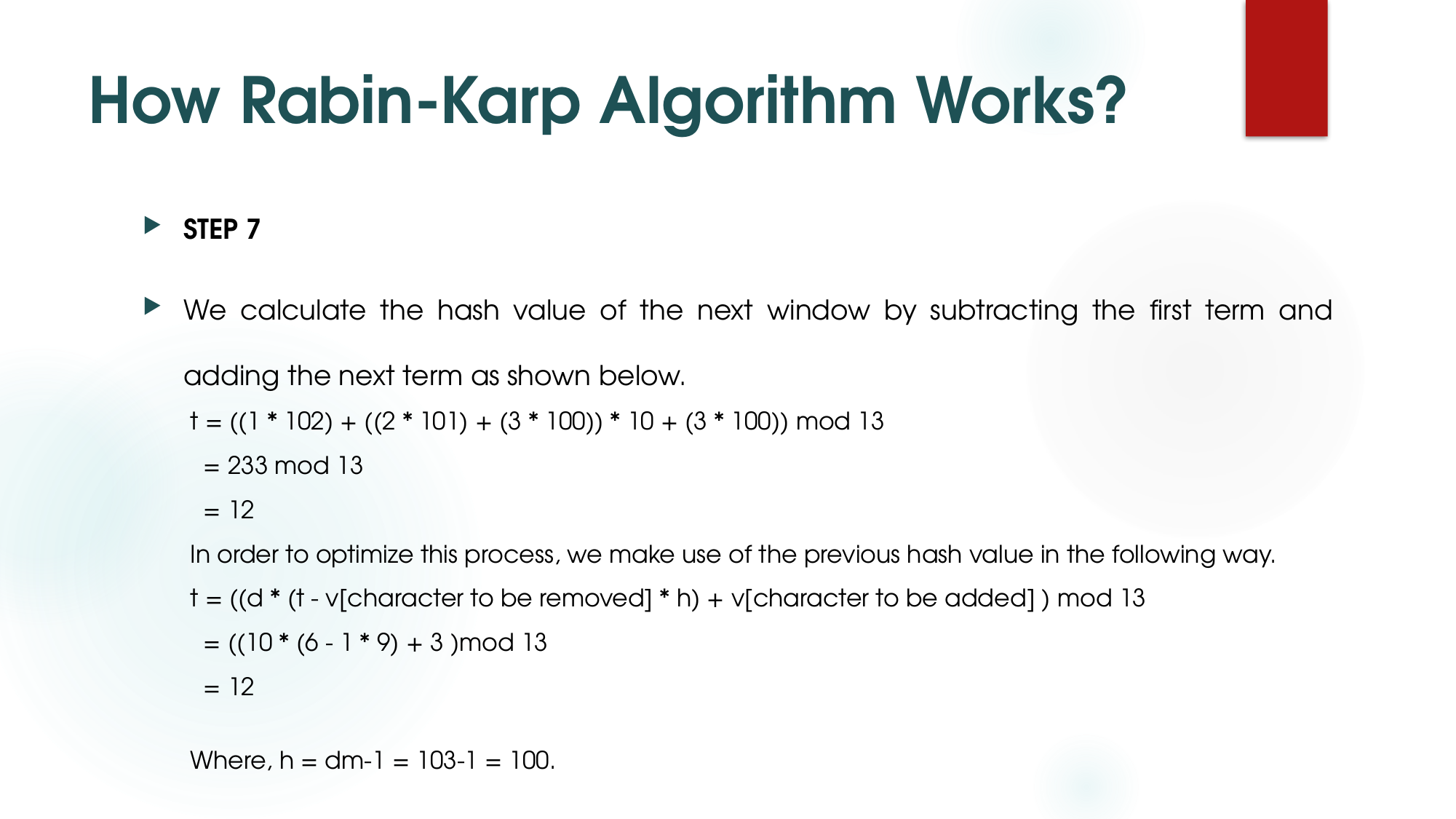

# How Rabin-Karp Algorithm Works?
STEP 7
We calculate the hash value of the next window by subtracting the first term and adding the next term as shown below.
t = ((1 * 102) + ((2 * 101) + (3 * 100)) * 10 + (3 * 100)) mod 13
  = 233 mod 13
  = 12
In order to optimize this process, we make use of the previous hash value in the following way.
t = ((d * (t - v[character to be removed] * h) + v[character to be added] ) mod 13
  = ((10 * (6 - 1 * 9) + 3 )mod 13
  = 12
Where, h = dm-1 = 103-1 = 100.